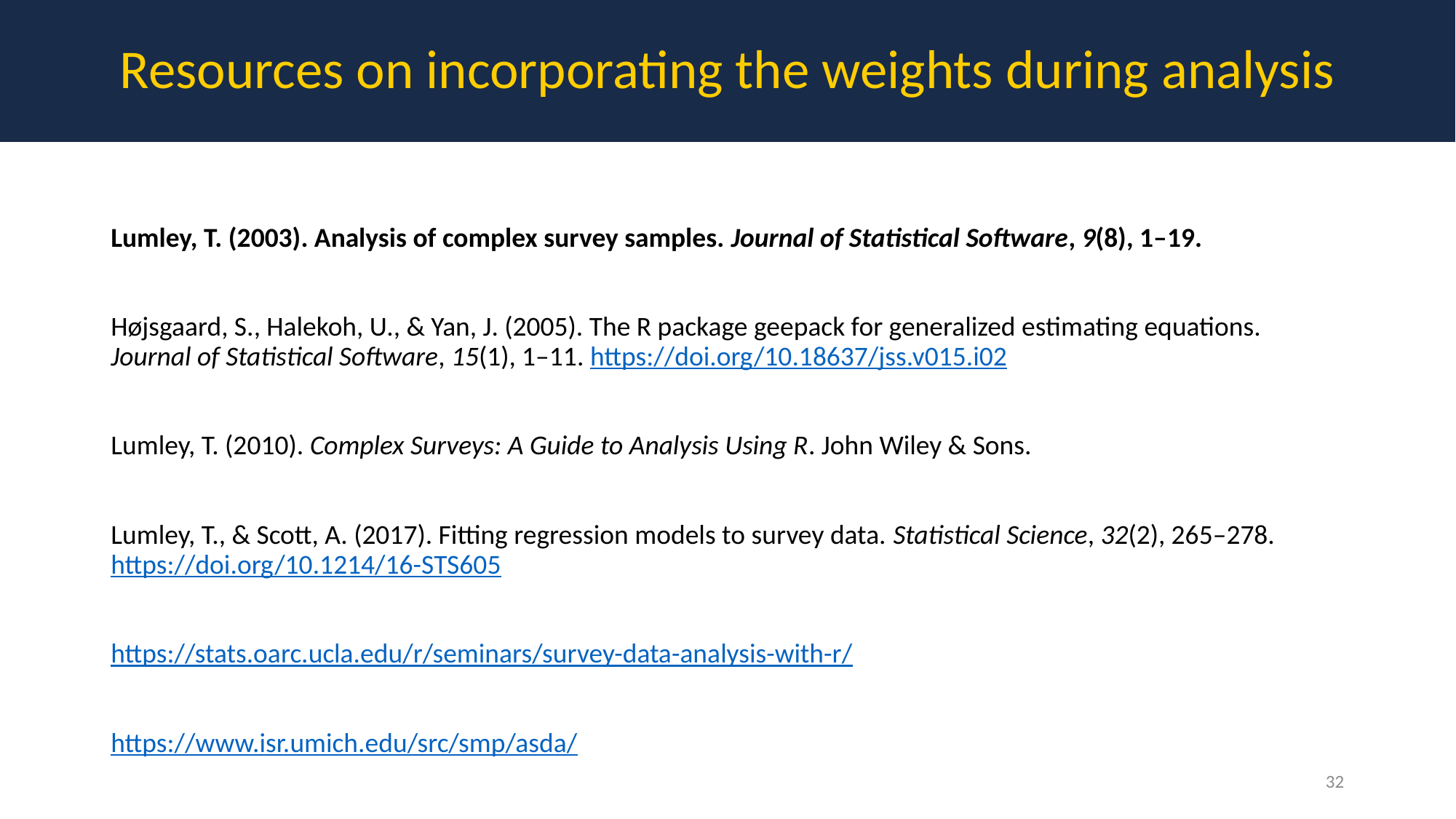

Resources on incorporating the weights during analysis
Lumley, T. (2003). Analysis of complex survey samples. Journal of Statistical Software, 9(8), 1–19.

Højsgaard, S., Halekoh, U., & Yan, J. (2005). The R package geepack for generalized estimating equations. Journal of Statistical Software, 15(1), 1–11. https://doi.org/10.18637/jss.v015.i02

Lumley, T. (2010). Complex Surveys: A Guide to Analysis Using R. John Wiley & Sons.

Lumley, T., & Scott, A. (2017). Fitting regression models to survey data. Statistical Science, 32(2), 265–278. https://doi.org/10.1214/16-STS605

https://stats.oarc.ucla.edu/r/seminars/survey-data-analysis-with-r/

https://www.isr.umich.edu/src/smp/asda/

32